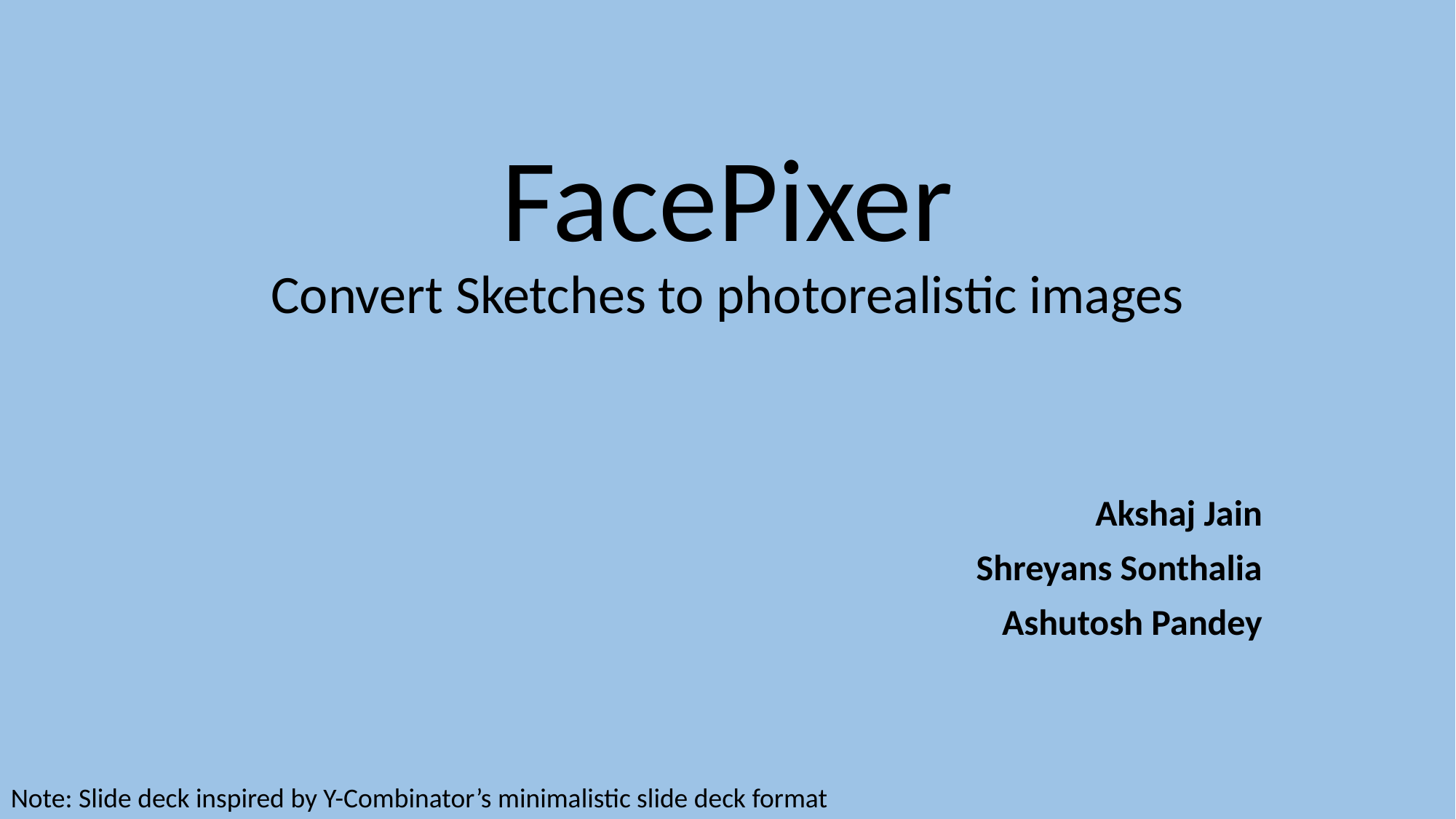

# FacePixer Convert Sketches to photorealistic images

Akshaj Jain
Shreyans Sonthalia
Ashutosh Pandey

Note: Slide deck inspired by Y-Combinator’s minimalistic slide deck format